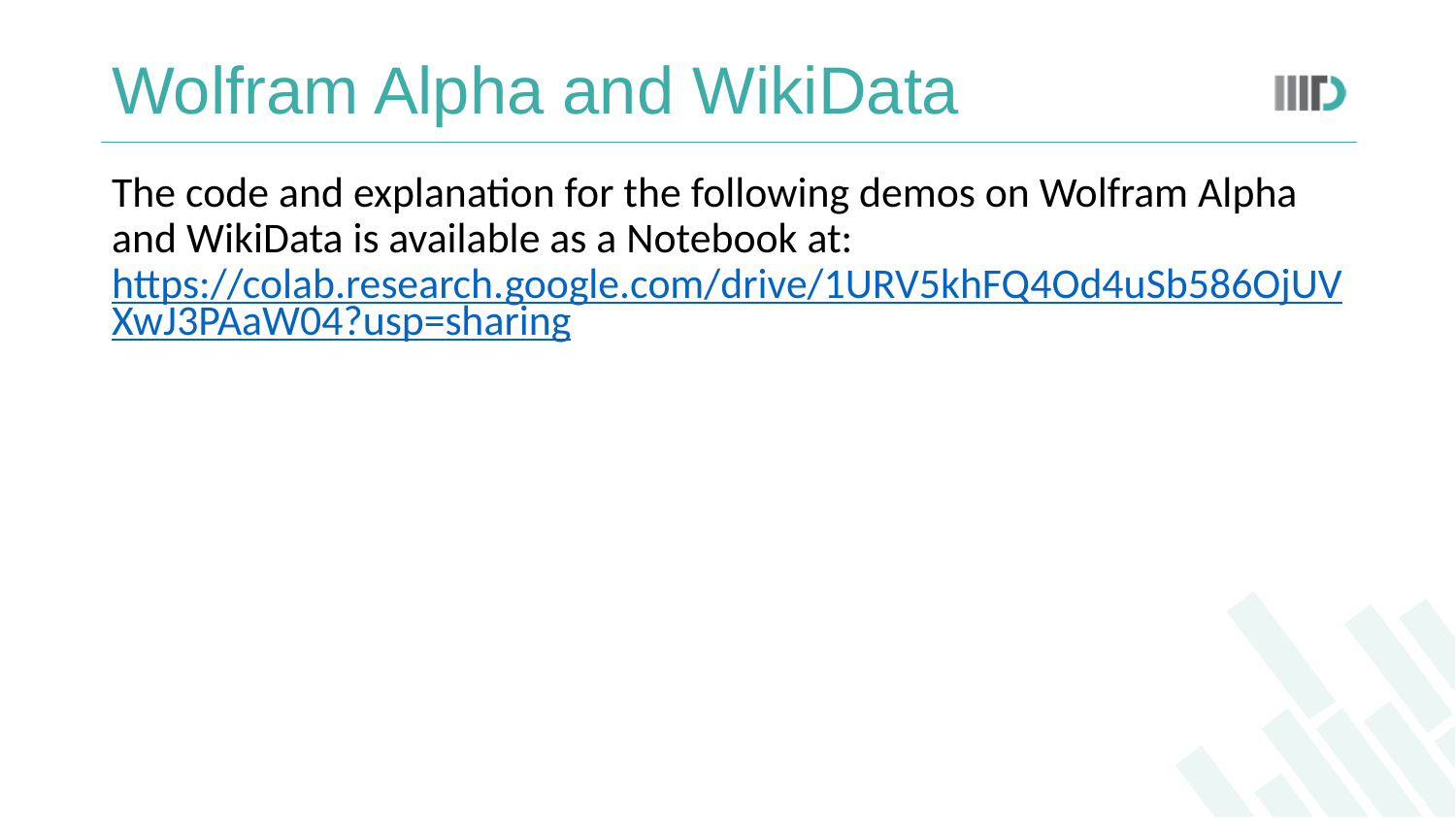

# Wolfram Alpha and WikiData
The code and explanation for the following demos on Wolfram Alpha and WikiData is available as a Notebook at: https://colab.research.google.com/drive/1URV5khFQ4Od4uSb586OjUVXwJ3PAaW04?usp=sharing